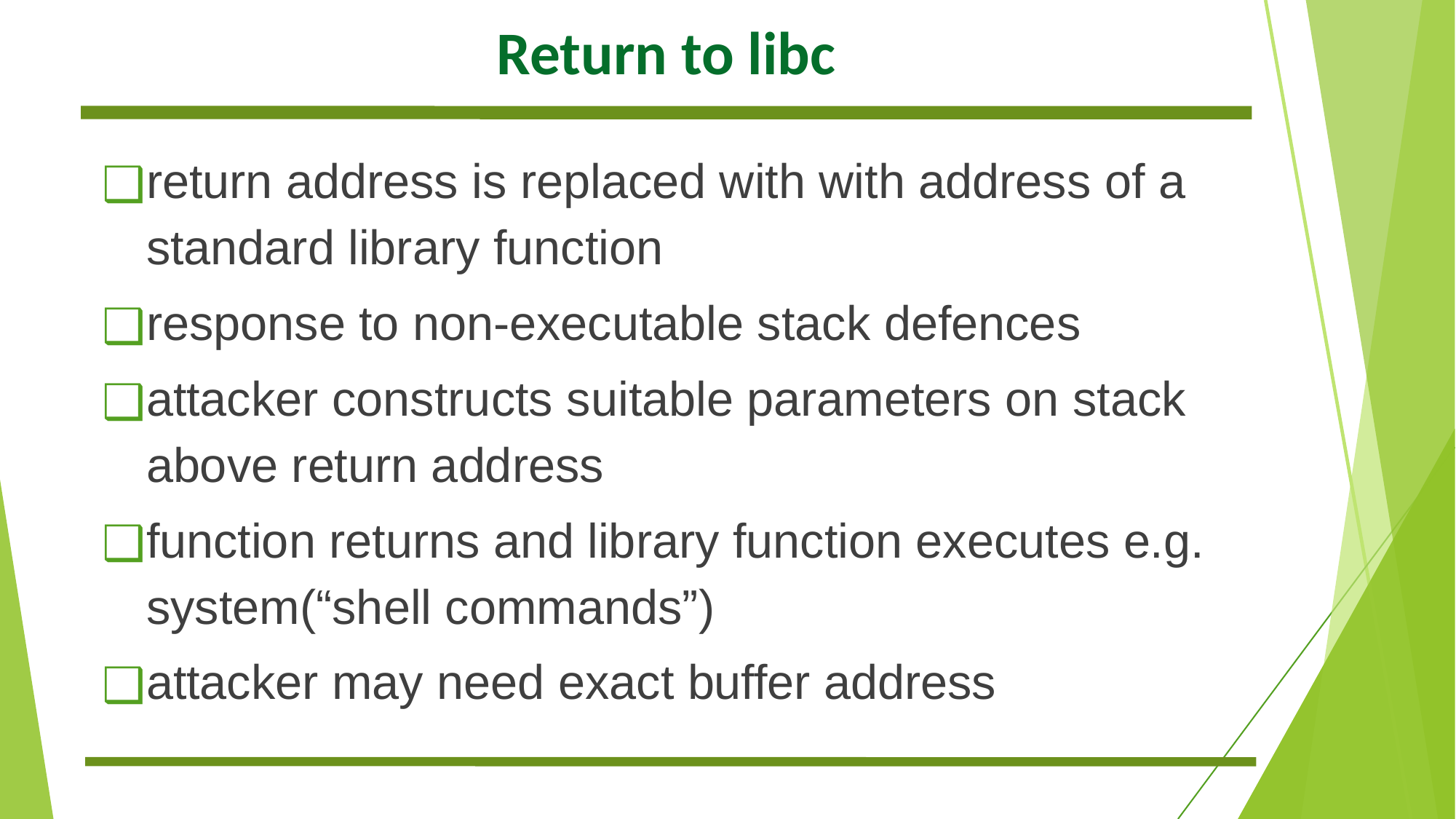

# Return to libc
return address is replaced with with address of a standard library function
response to non-executable stack defences
attacker constructs suitable parameters on stack above return address
function returns and library function executes e.g. system(“shell commands”)
attacker may need exact buffer address